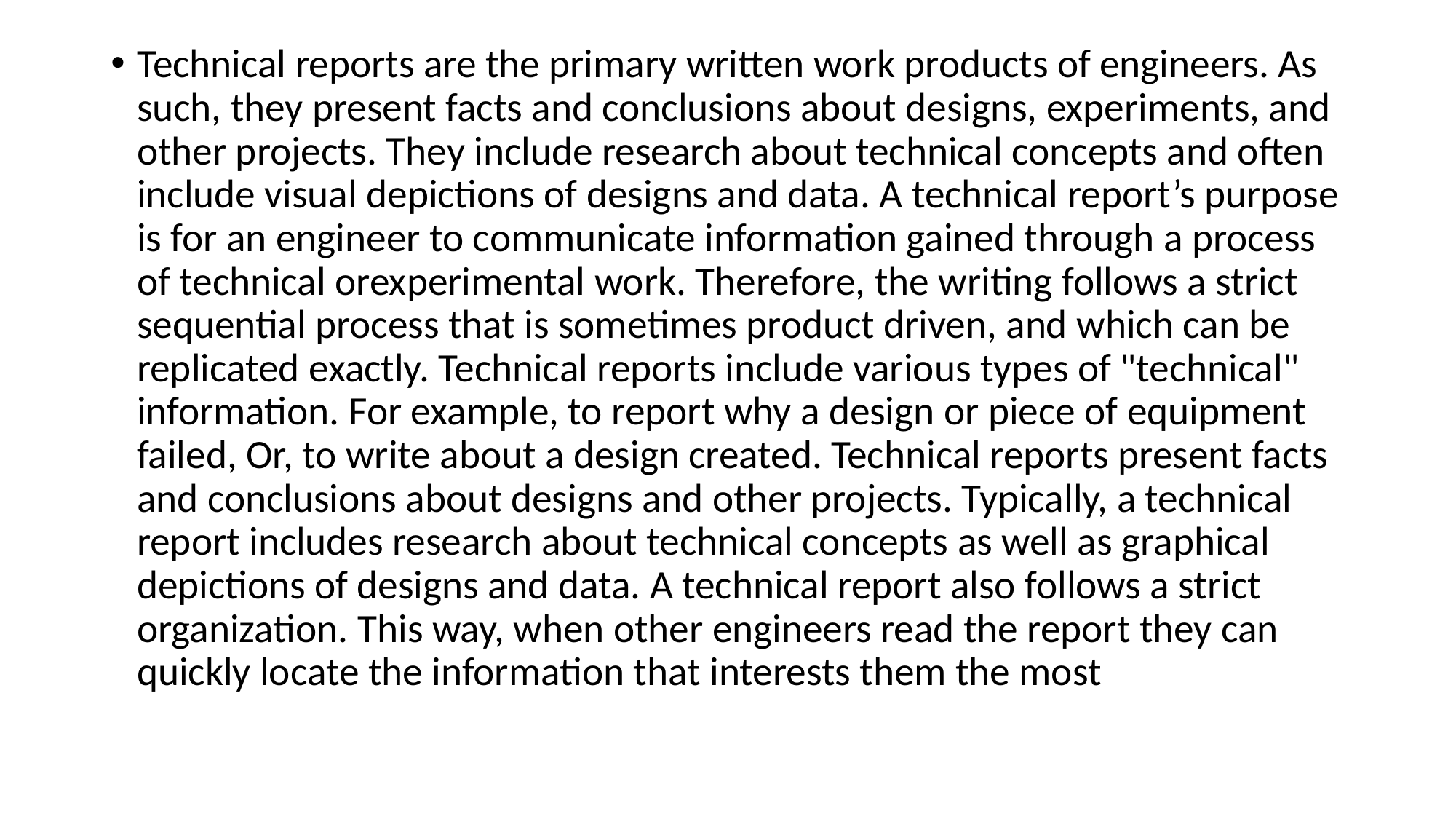

Technical reports are the primary written work products of engineers. As such, they present facts and conclusions about designs, experiments, and other projects. They include research about technical concepts and often include visual depictions of designs and data. A technical report’s purpose is for an engineer to communicate information gained through a process of technical orexperimental work. Therefore, the writing follows a strict sequential process that is sometimes product driven, and which can be replicated exactly. Technical reports include various types of "technical" information. For example, to report why a design or piece of equipment failed, Or, to write about a design created. Technical reports present facts and conclusions about designs and other projects. Typically, a technical report includes research about technical concepts as well as graphical depictions of designs and data. A technical report also follows a strict organization. This way, when other engineers read the report they can quickly locate the information that interests them the most